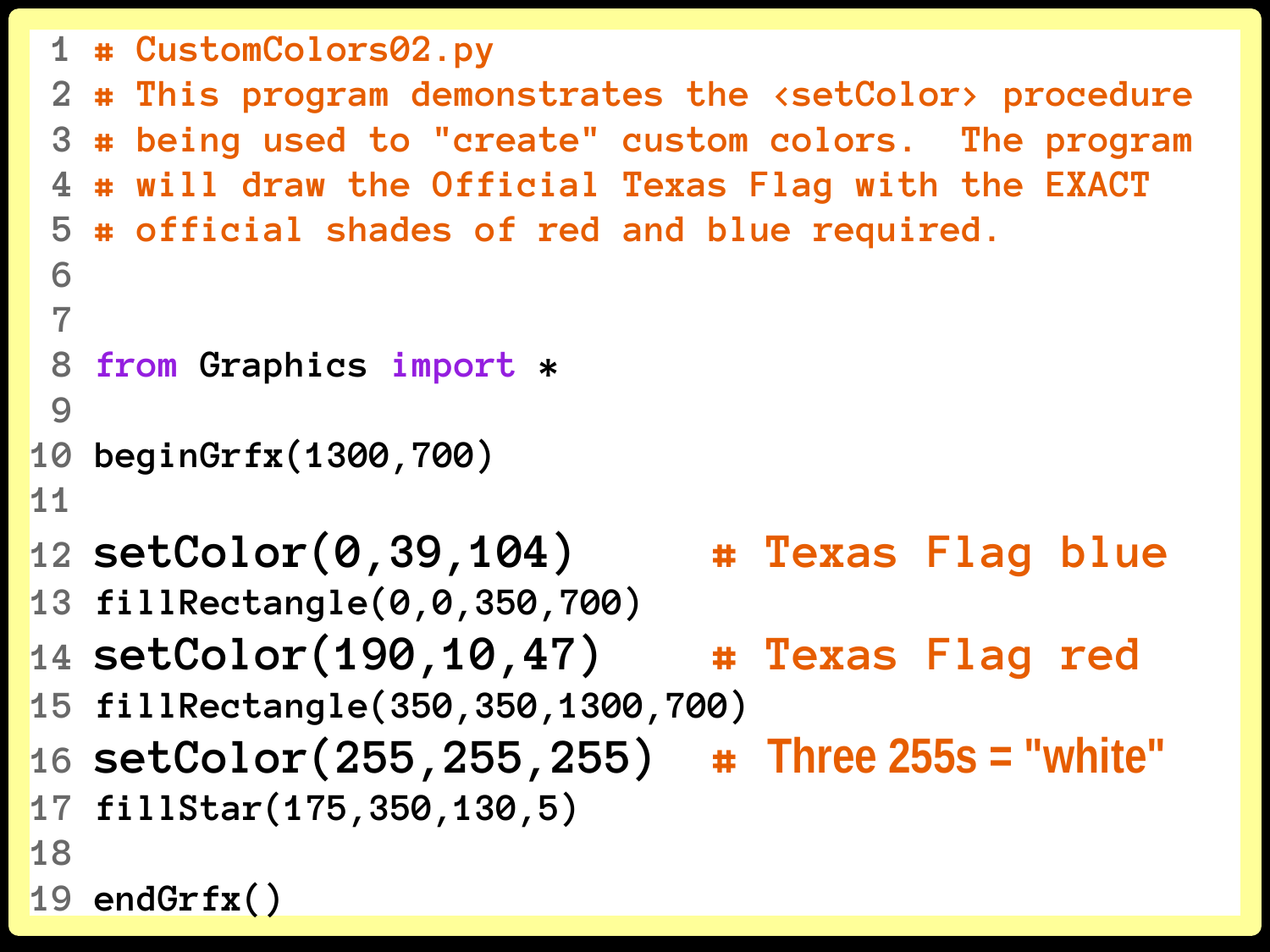

1 # CustomColors02.py
 2 # This program demonstrates the <setColor> procedure
 3 # being used to "create" custom colors.  The program
 4 # will draw the Official Texas Flag with the EXACT
 5 # official shades of red and blue required.
 6
 7
 8 from Graphics import *
 9
10 beginGrfx(1300,700)
11
12 setColor(0,39,104)     # Texas Flag blue
13 fillRectangle(0,0,350,700)
14 setColor(190,10,47)    # Texas Flag red
15 fillRectangle(350,350,1300,700)
16 setColor(255,255,255)  # Three 255s = "white"
17 fillStar(175,350,130,5)
18
19 endGrfx()